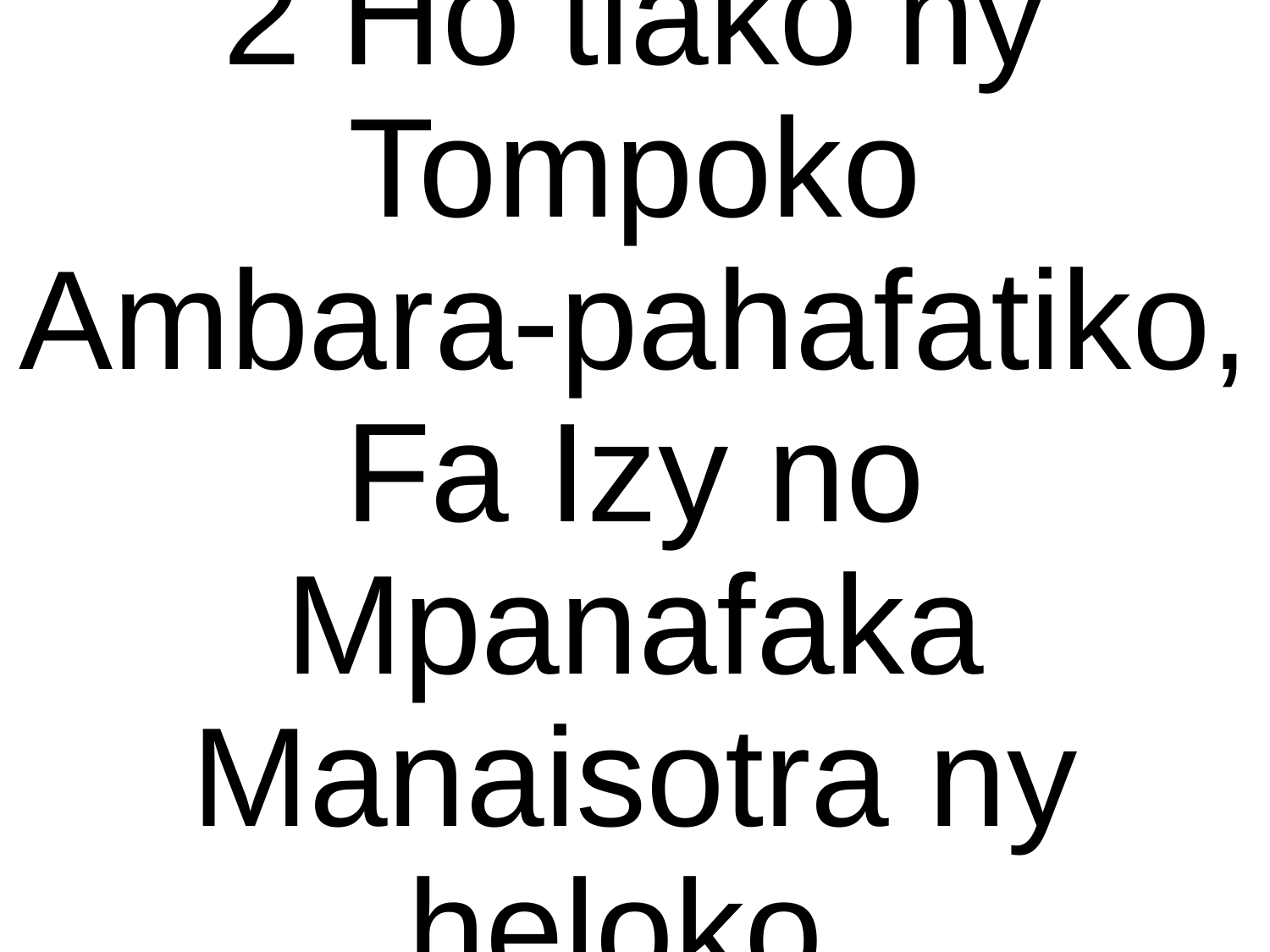

2 Ho tiako ny Tompoko
Ambara-pahafatiko,
Fa Izy no Mpanafaka
Manaisotra ny heloko